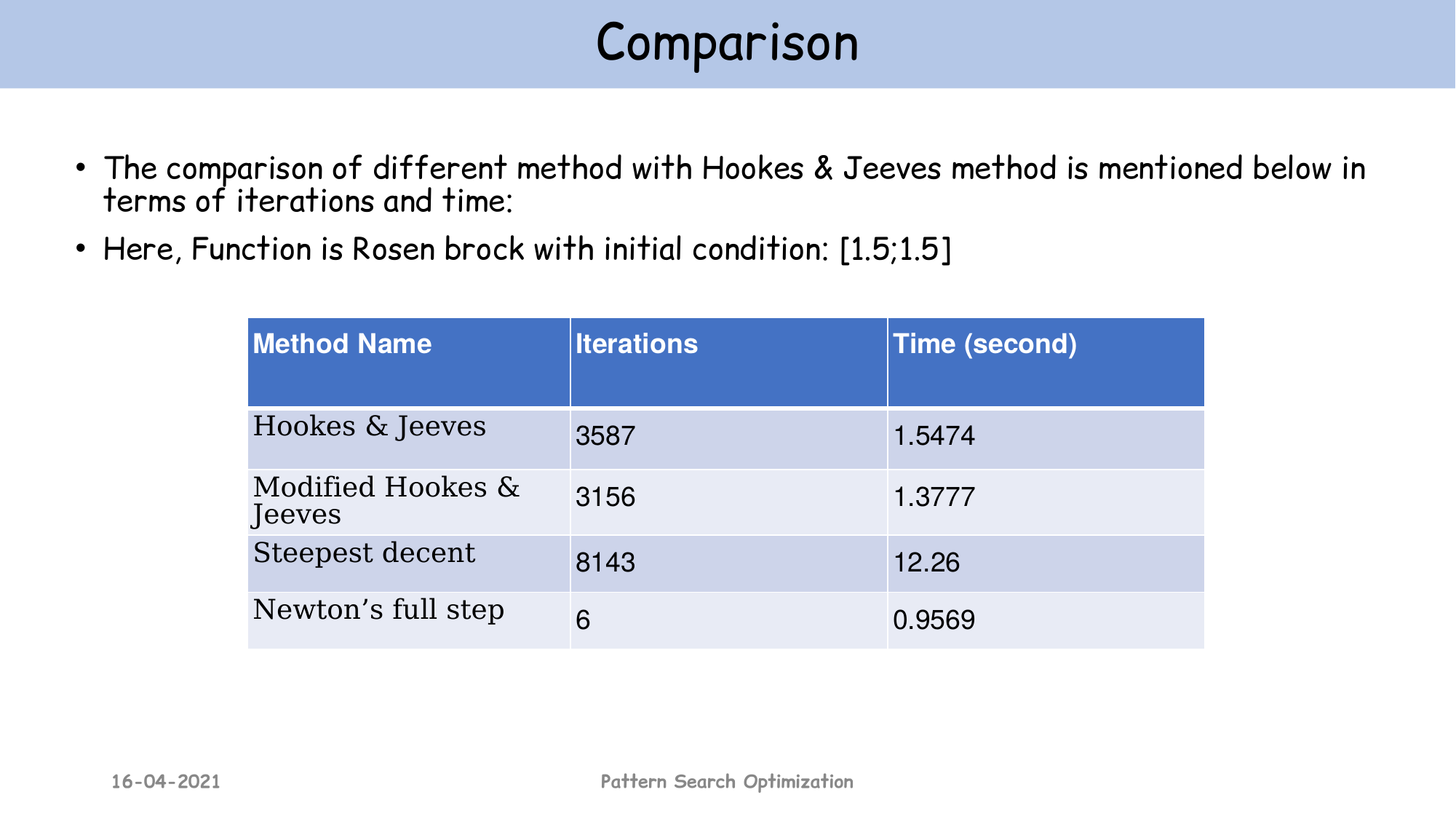

Comparison
The comparison of different method with Hookes & Jeeves method is mentioned below in terms of iterations and time:
Here, Function is Rosen brock with initial condition: [1.5;1.5]
| Method Name | Iterations | Time (second) |
| --- | --- | --- |
| Hookes & Jeeves | 3587 | 1.5474 |
| Modified Hookes & Jeeves | 3156 | 1.3777 |
| Steepest decent | 8143 | 12.26 |
| Newton’s full step | 6 | 0.9569 |
Pattern Search Optimization
9
16-04-2021